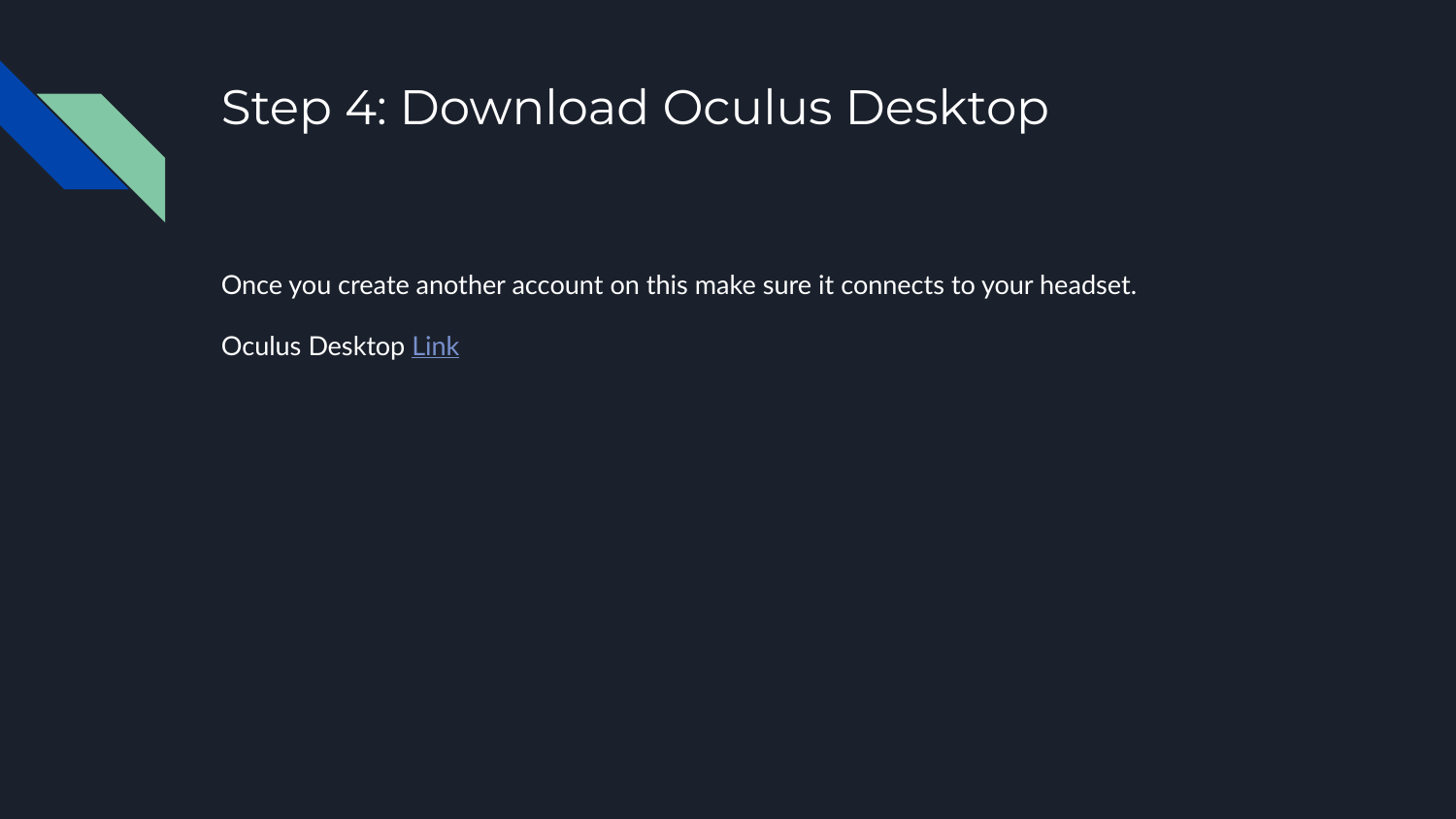

# Step 4: Download Oculus Desktop
Once you create another account on this make sure it connects to your headset.
Oculus Desktop Link